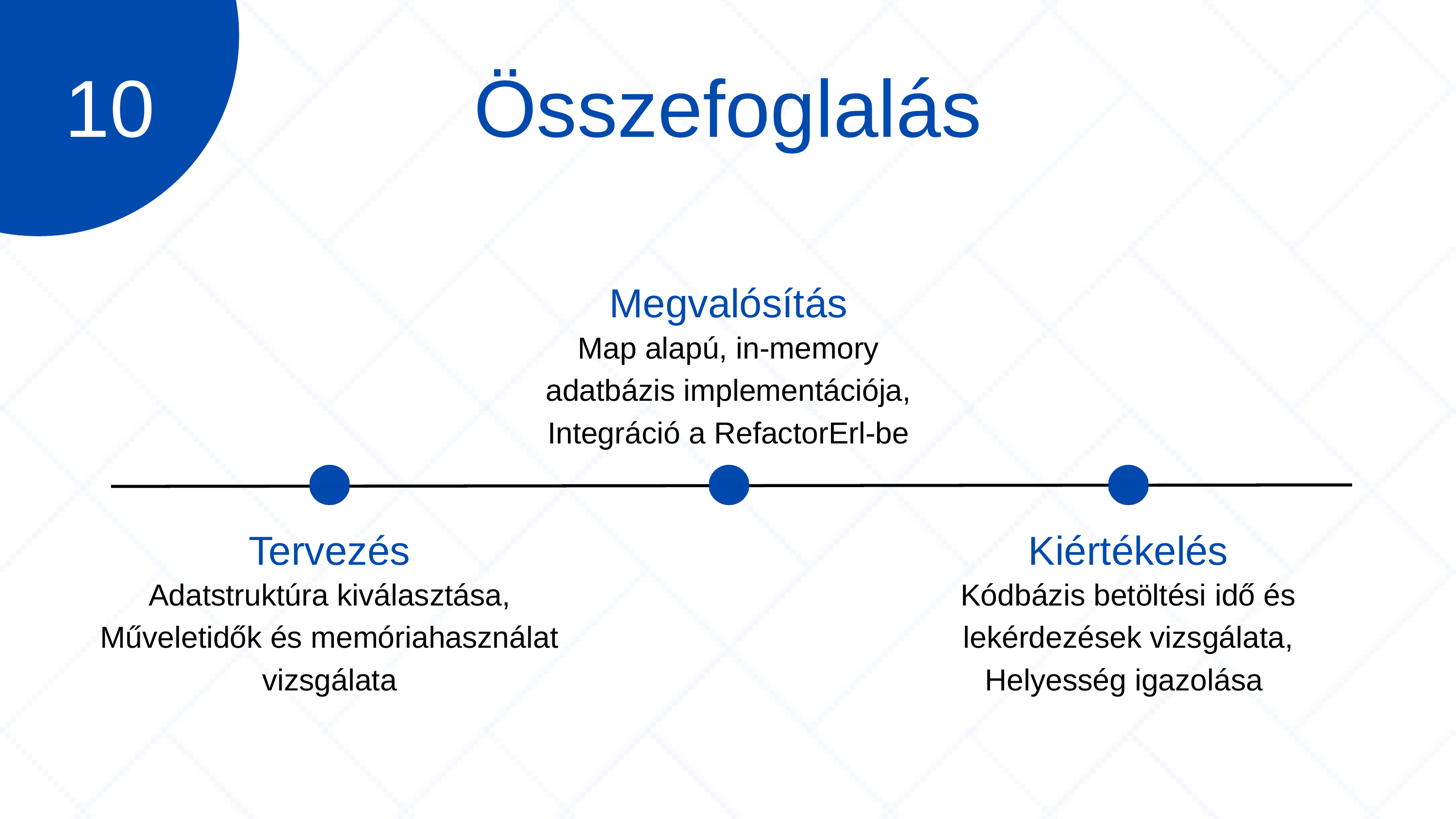

10
Összefoglalás
Megvalósítás
Map alapú, in-memory adatbázis implementációja,
Integráció a RefactorErl-be

Tervezés
Kiértékelés
Adatstruktúra kiválasztása,
Műveletidők és memóriahasználat vizsgálata
Kódbázis betöltési idő és lekérdezések vizsgálata,
Helyesség igazolása